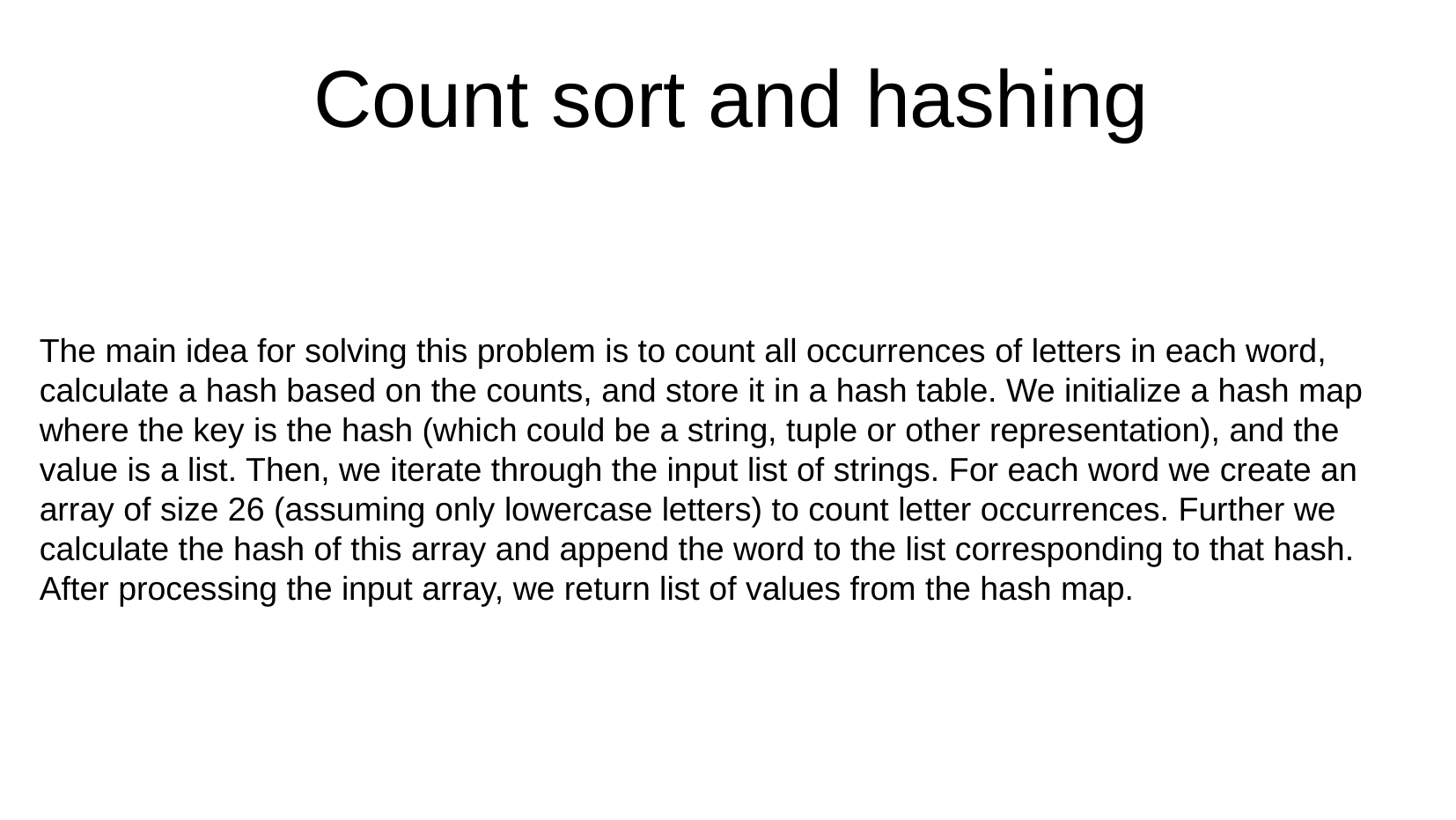

Count sort and hashing
The main idea for solving this problem is to count all occurrences of letters in each word,  calculate a hash based on the counts, and store it in a hash table. We initialize a hash map where the key is the hash (which could be a string, tuple or other representation), and the value is a list. Then, we iterate through the input list of strings. For each word we create an array of size 26 (assuming only lowercase letters) to count letter occurrences. Further we calculate the hash of this array and append the word to the list corresponding to that hash.
After processing the input array, we return list of values from the hash map.